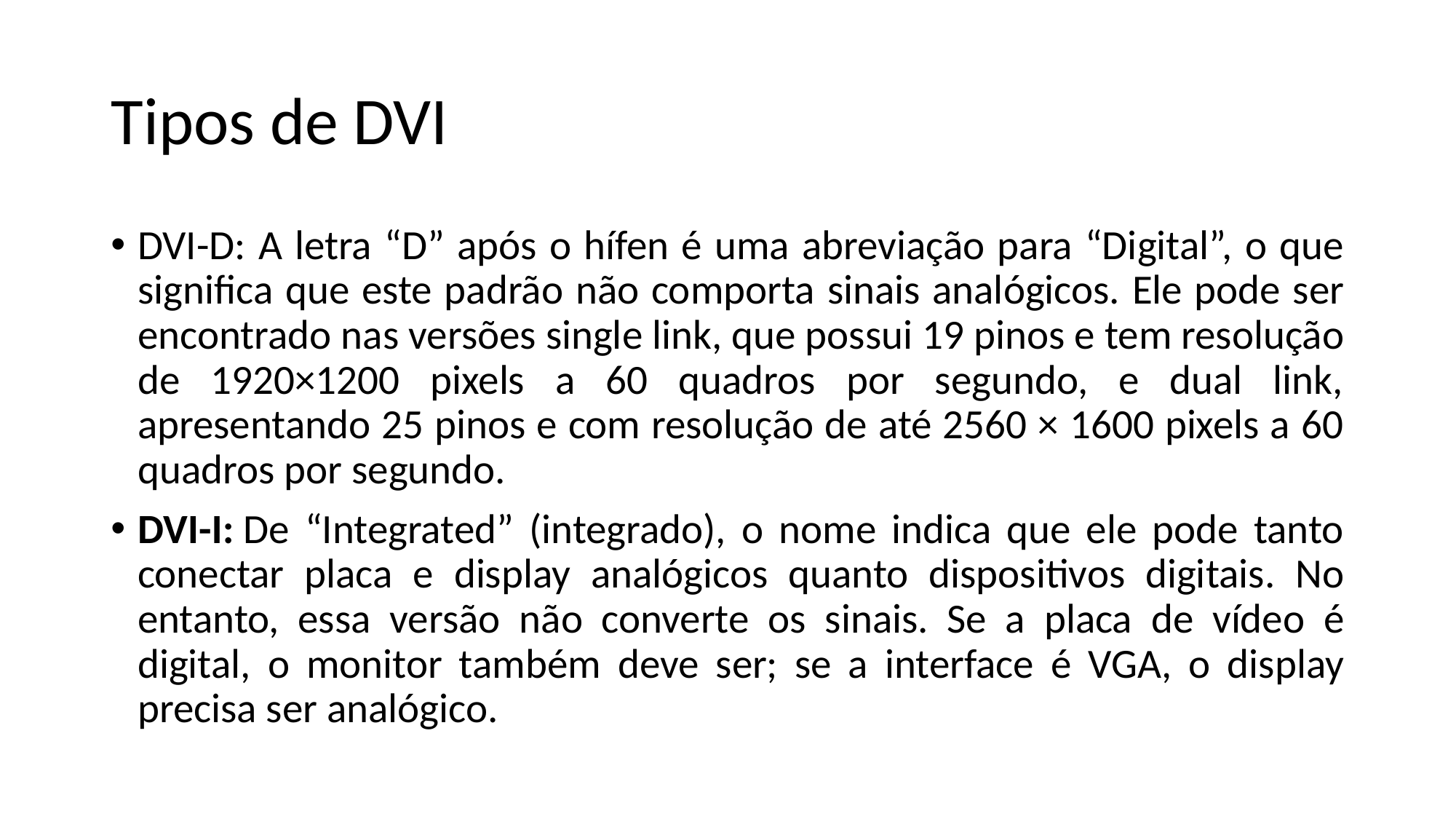

# Tipos de DVI
DVI-D: A letra “D” após o hífen é uma abreviação para “Digital”, o que significa que este padrão não comporta sinais analógicos. Ele pode ser encontrado nas versões single link, que possui 19 pinos e tem resolução de 1920×1200 pixels a 60 quadros por segundo, e dual link, apresentando 25 pinos e com resolução de até 2560 × 1600 pixels a 60 quadros por segundo.
DVI-I: De “Integrated” (integrado), o nome indica que ele pode tanto conectar placa e display analógicos quanto dispositivos digitais. No entanto, essa versão não converte os sinais. Se a placa de vídeo é digital, o monitor também deve ser; se a interface é VGA, o display precisa ser analógico.